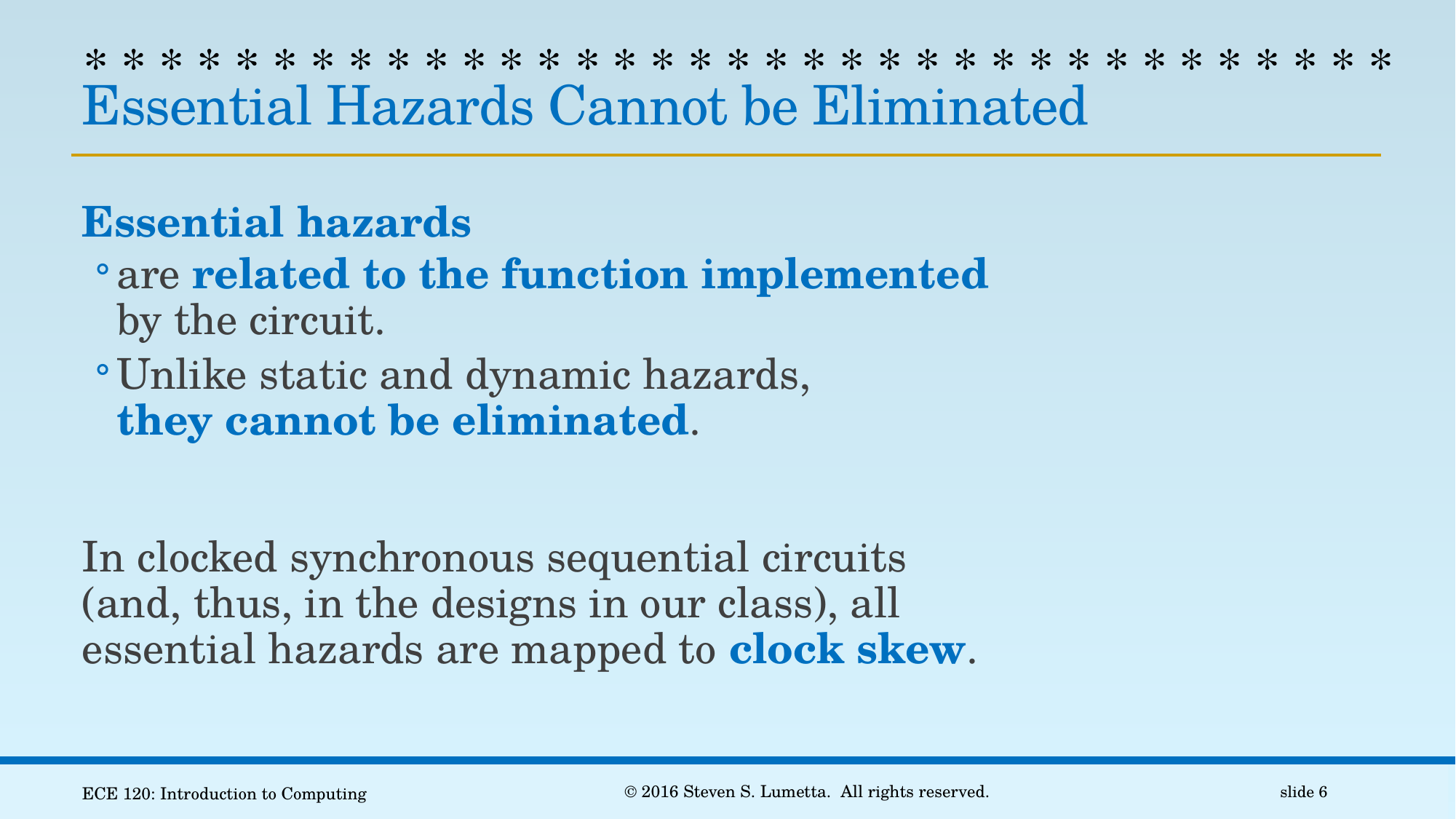

* * * * * * * * * * * * * * * * * * * * * * * * * * * * * * * * * * *
# Essential Hazards Cannot be Eliminated
Essential hazards
are related to the function implemented by the circuit.
Unlike static and dynamic hazards,
they cannot be eliminated.

In clocked synchronous sequential circuits
(and, thus, in the designs in our class), all essential hazards are mapped to clock skew.
ECE 120: Introduction to Computing
© 2016 Steven S. Lumetta.  All rights reserved.
slide 6